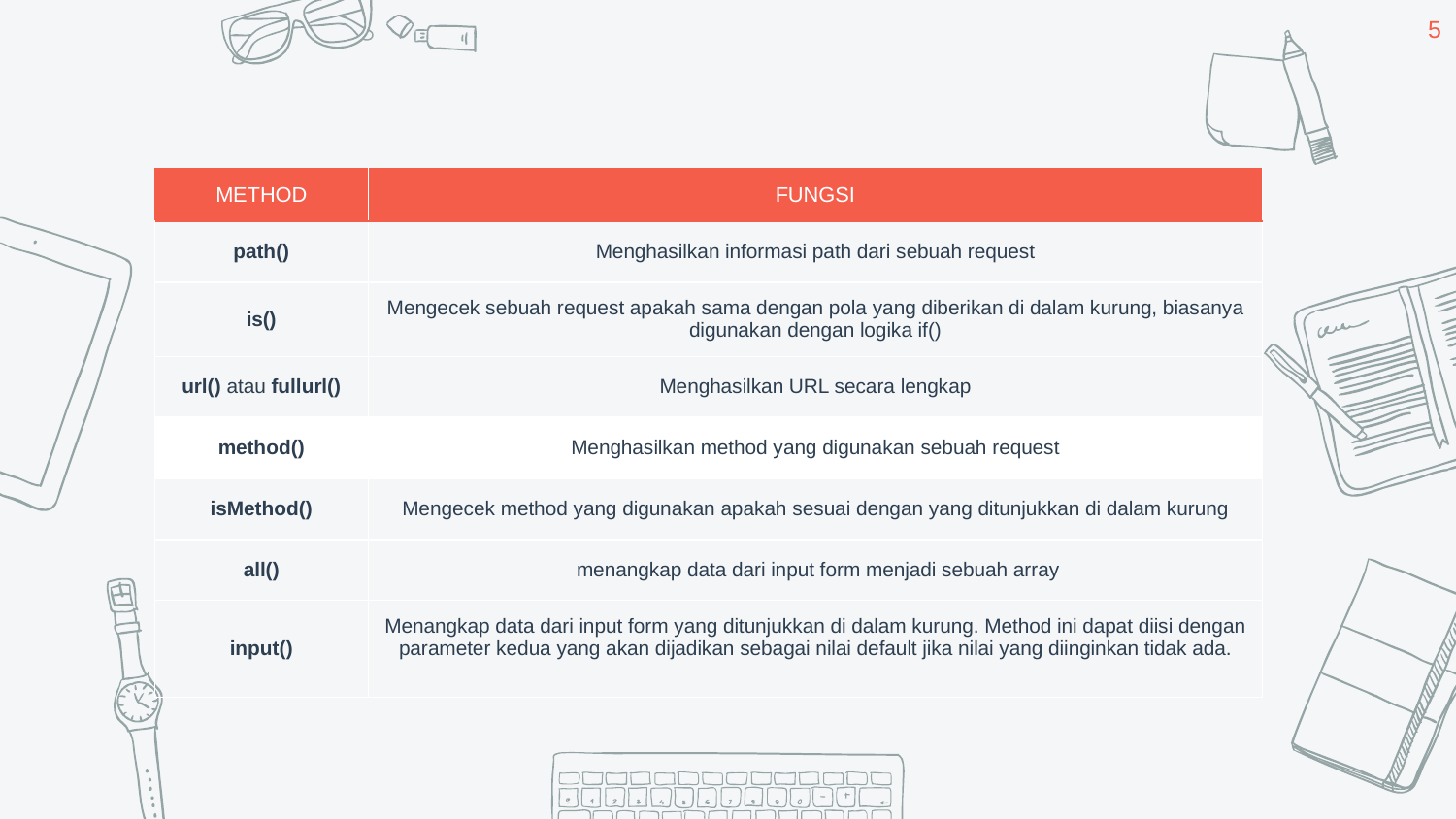

5
| METHOD | FUNGSI |
| --- | --- |
| path() | Menghasilkan informasi path dari sebuah request |
| is() | Mengecek sebuah request apakah sama dengan pola yang diberikan di dalam kurung, biasanya digunakan dengan logika if() |
| url() atau fullurl() | Menghasilkan URL secara lengkap |
| method() | Menghasilkan method yang digunakan sebuah request |
| isMethod() | Mengecek method yang digunakan apakah sesuai dengan yang ditunjukkan di dalam kurung |
| all() | menangkap data dari input form menjadi sebuah array |
| input() | Menangkap data dari input form yang ditunjukkan di dalam kurung. Method ini dapat diisi dengan parameter kedua yang akan dijadikan sebagai nilai default jika nilai yang diinginkan tidak ada. |